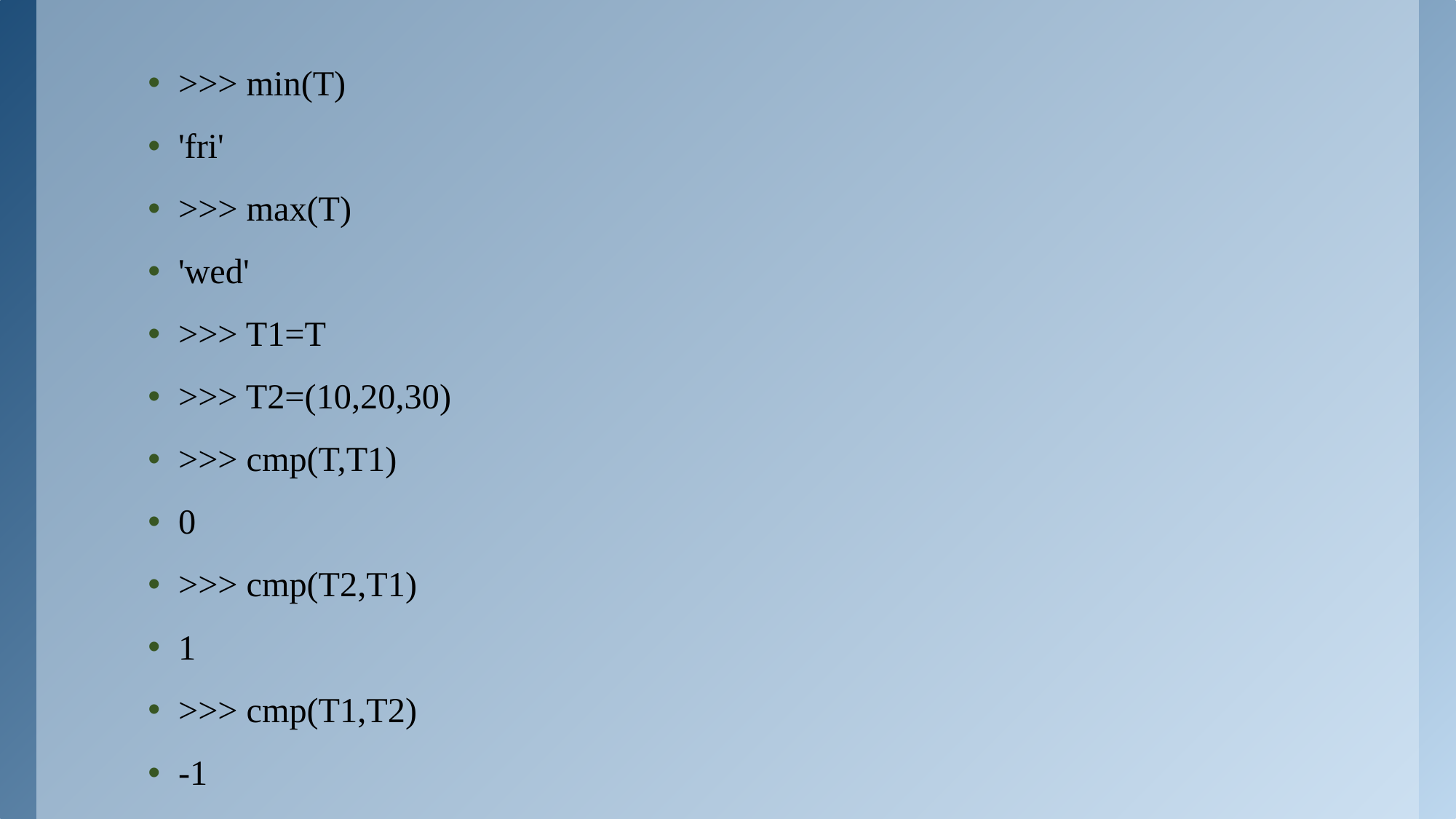

>>> min(T)
'fri'
>>> max(T)
'wed'
>>> T1=T
>>> T2=(10,20,30)
>>> cmp(T,T1)
0
>>> cmp(T2,T1)
1
>>> cmp(T1,T2)
-1